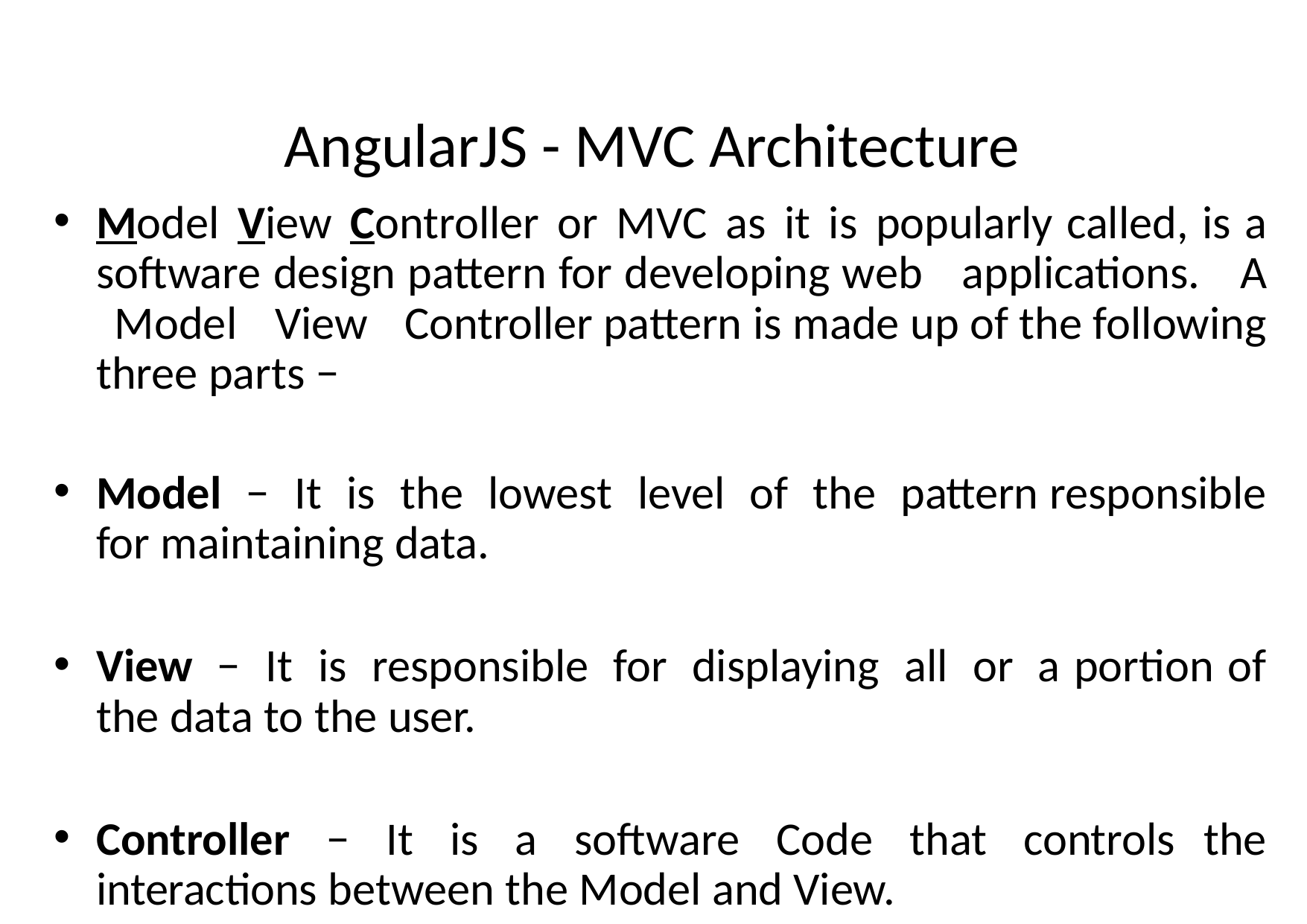

# AngularJS - MVC Architecture
Model View Controller or MVC as it is popularly called, is a software design pattern for developing web  applications.  A  Model  View  Controller pattern is made up of the following three parts −

Model  −  It  is  the  lowest  level  of  the  pattern responsible for maintaining data.

View − It is responsible for displaying all or a portion of the data to the user.

Controller − It is a software Code that controls the interactions between the Model and View.